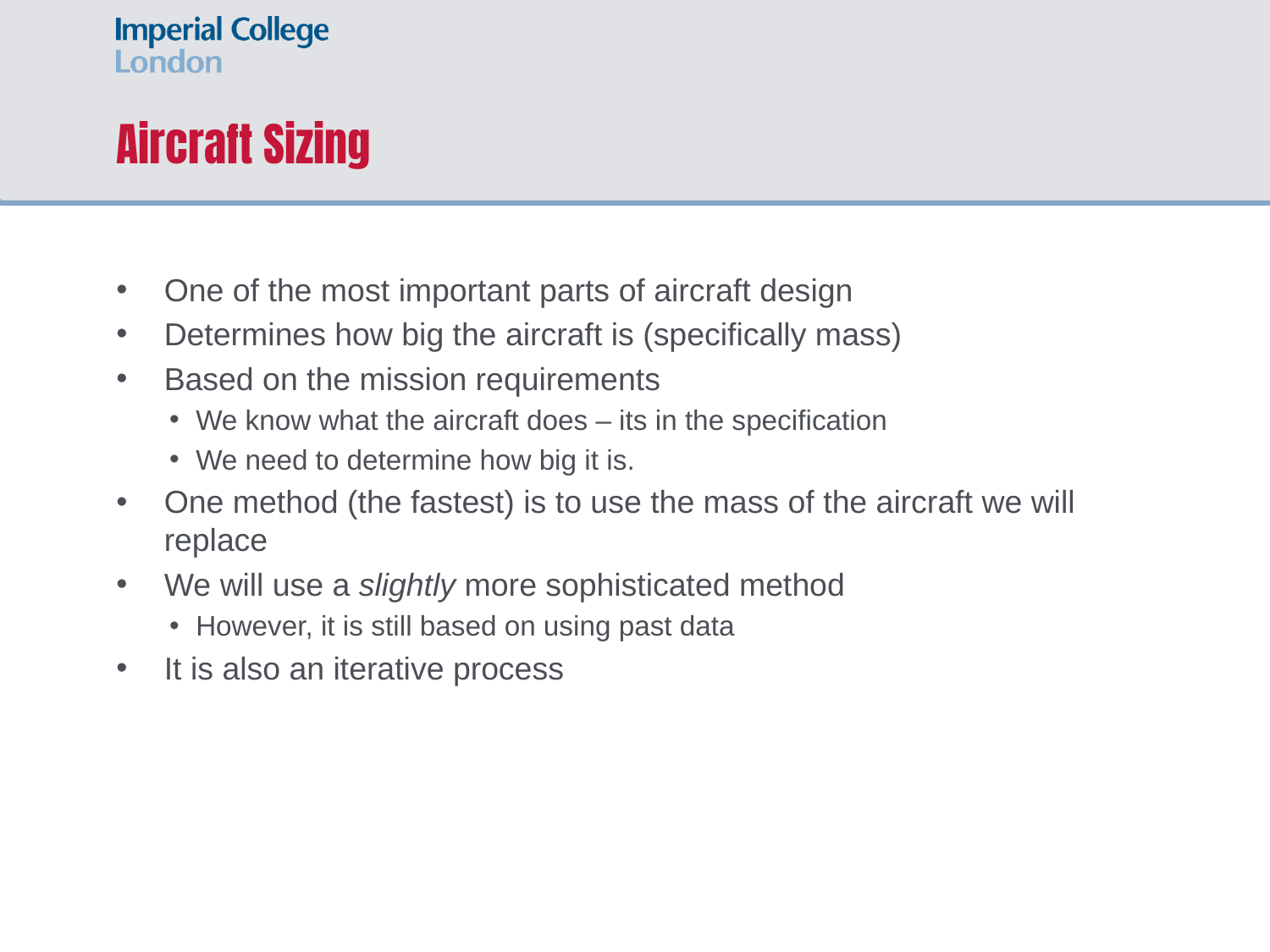

# Aircraft Sizing
One of the most important parts of aircraft design
Determines how big the aircraft is (specifically mass)
Based on the mission requirements
We know what the aircraft does – its in the specification
We need to determine how big it is.
One method (the fastest) is to use the mass of the aircraft we will replace
We will use a slightly more sophisticated method
However, it is still based on using past data
It is also an iterative process